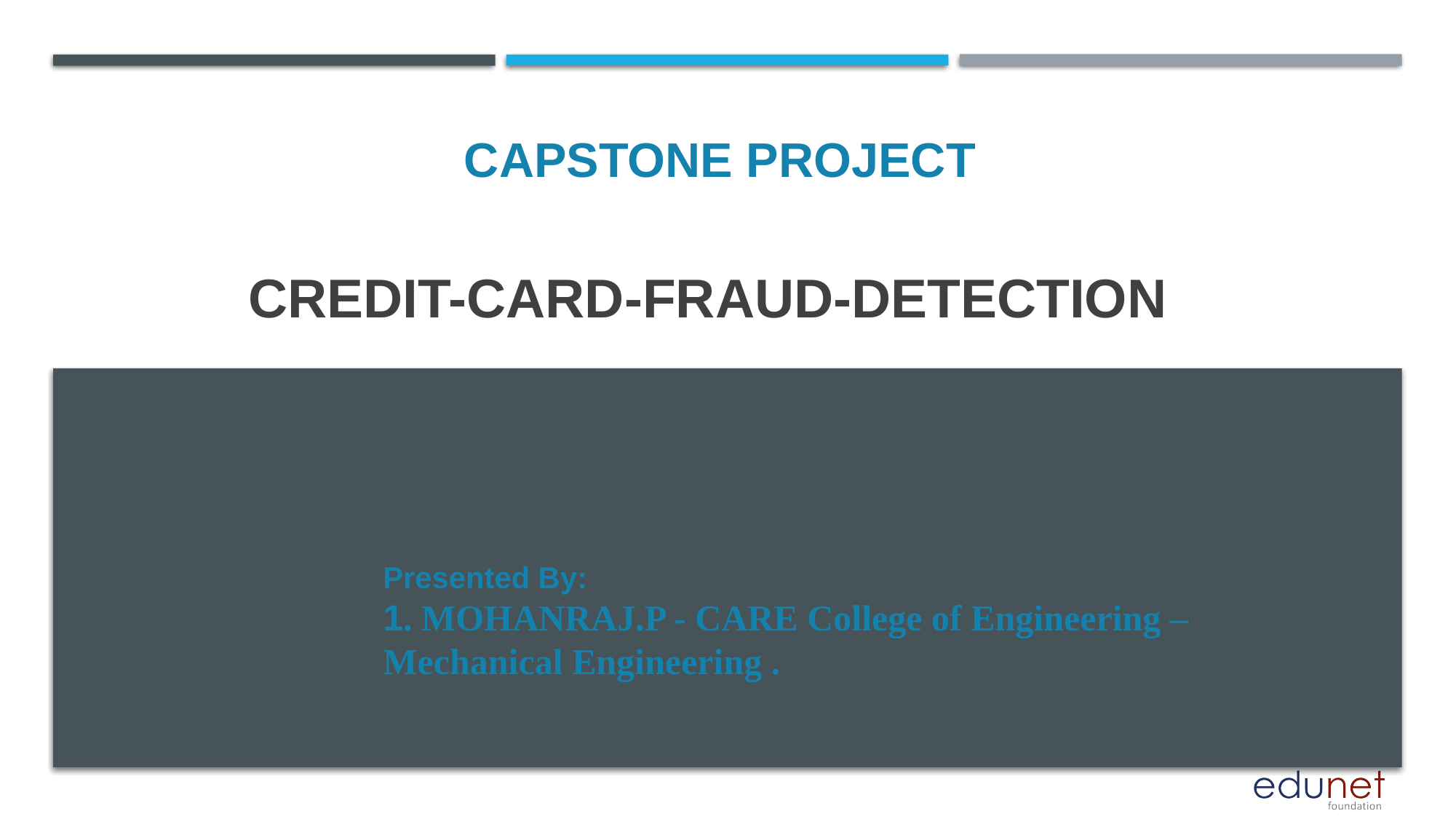

CAPSTONE PROJECT
# Credit-card-Fraud-Detection
Presented By:
1. MOHANRAJ.P - CARE College of Engineering –Mechanical Engineering .